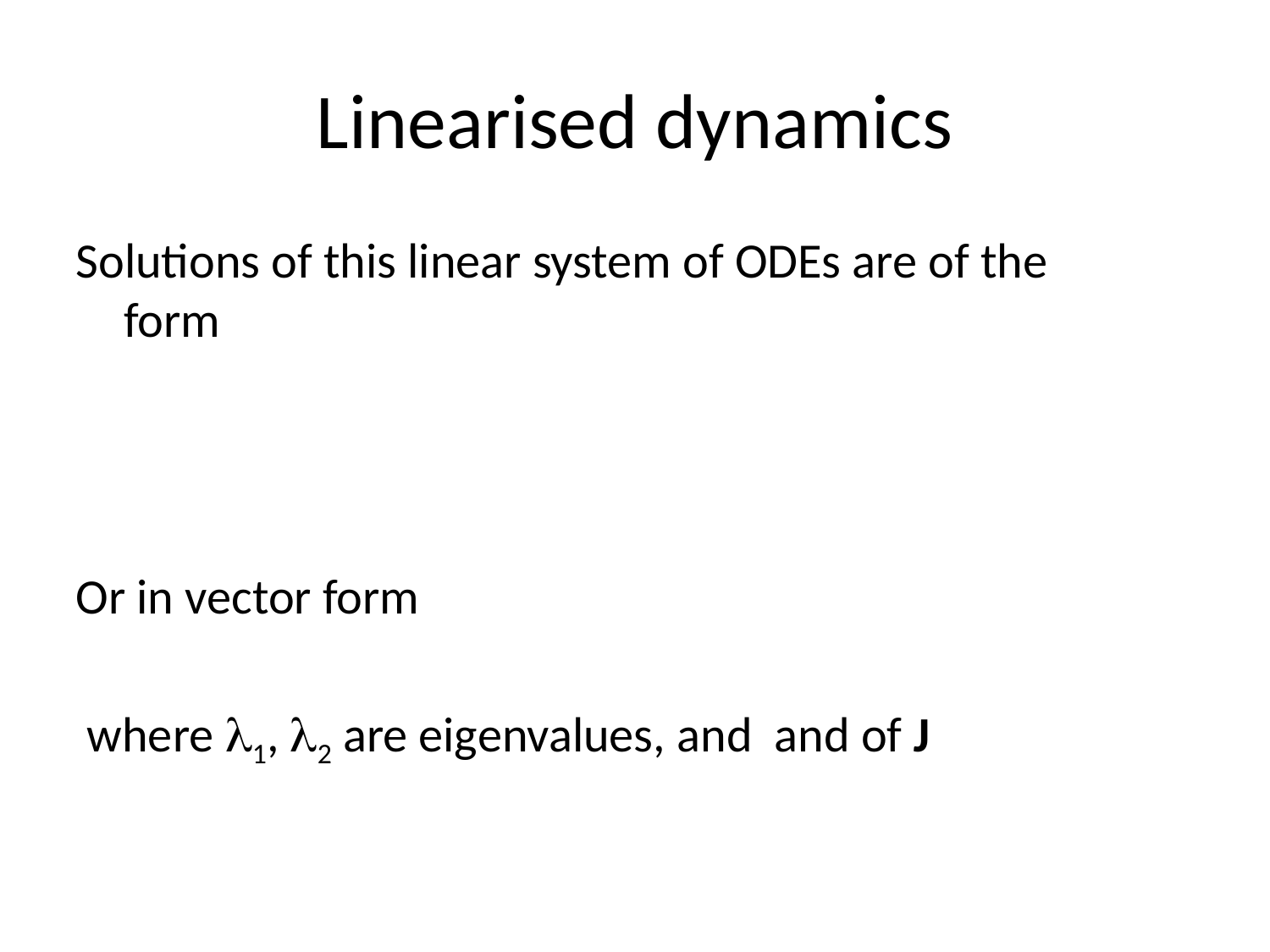

Linearised dynamics
Solutions of this linear system of ODEs are of the form

Or in vector form

 where λ1, λ2 are eigenvalues, and  and of J